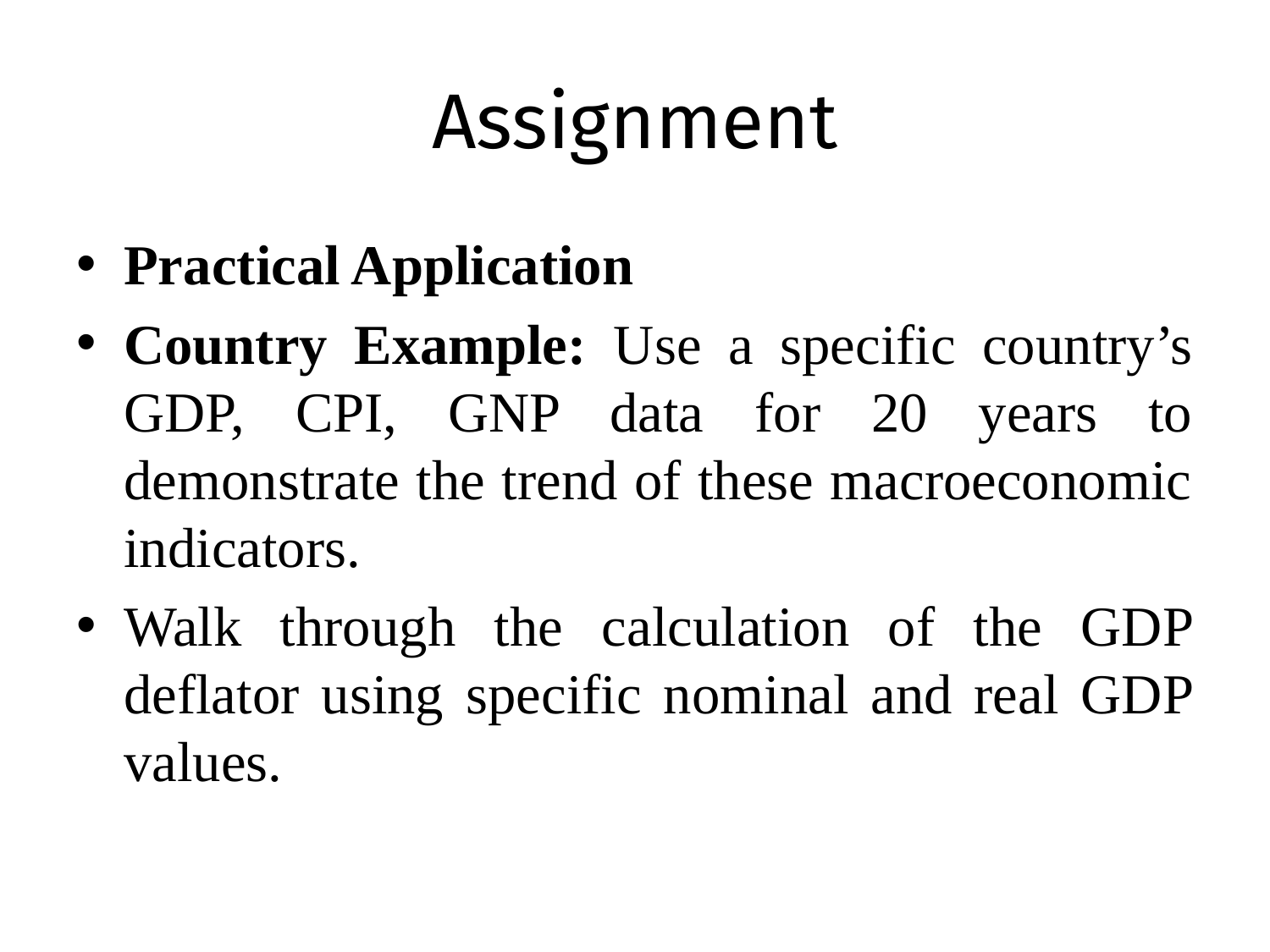

# Assignment
Practical Application
Country Example: Use a specific country’s GDP, CPI, GNP data for 20 years to demonstrate the trend of these macroeconomic indicators.
Walk through the calculation of the GDP deflator using specific nominal and real GDP values.